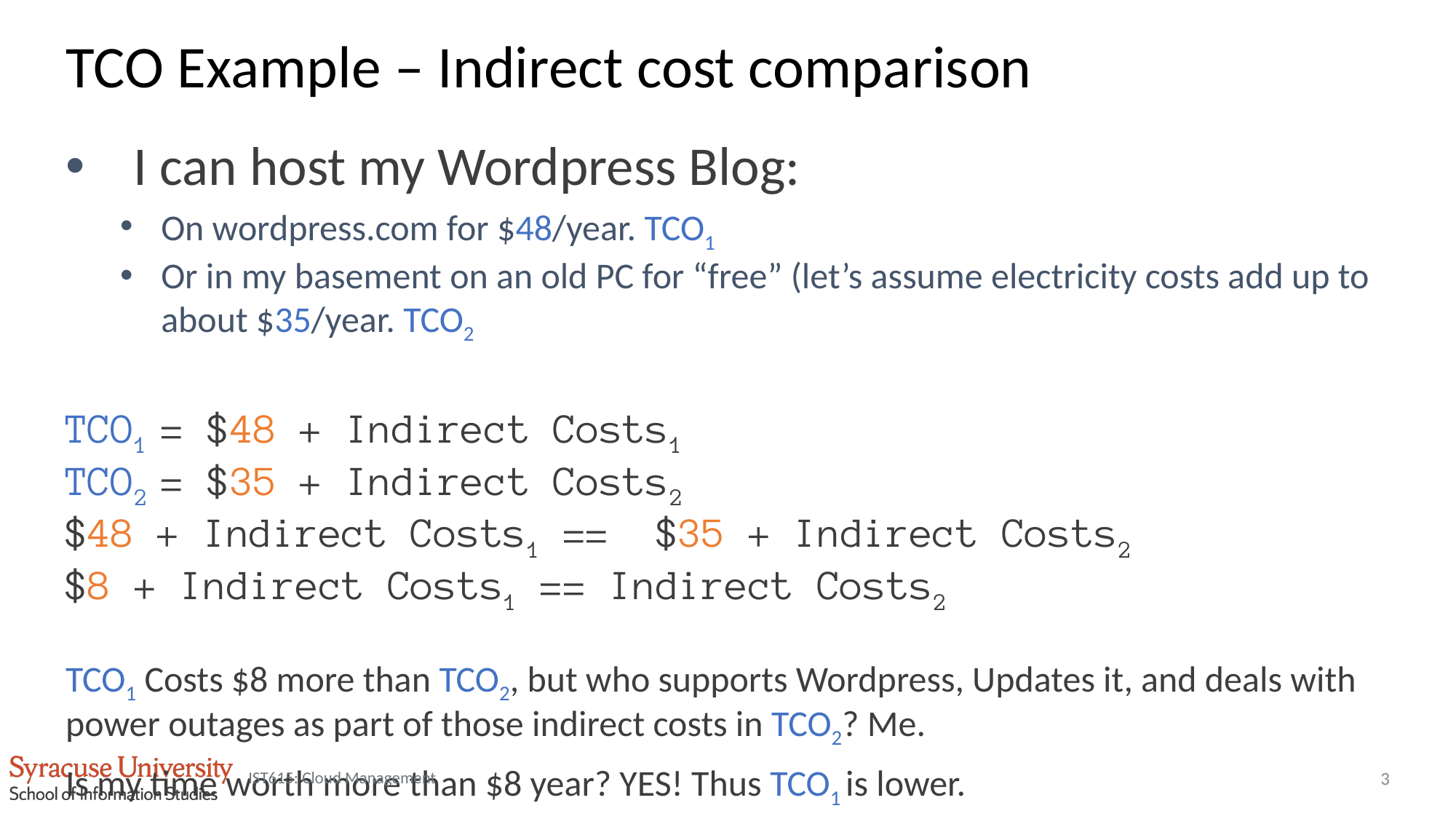

# TCO Example – Indirect cost comparison
I can host my Wordpress Blog:
On wordpress.com for $48/year. TCO1
Or in my basement on an old PC for “free” (let’s assume electricity costs add up to about $35/year. TCO2
TCO1 = $48 + Indirect Costs1
TCO2 = $35 + Indirect Costs2
$48 + Indirect Costs1 ==  $35 + Indirect Costs2
$8 + Indirect Costs1 == Indirect Costs2
TCO1 Costs $8 more than TCO2, but who supports Wordpress, Updates it, and deals with power outages as part of those indirect costs in TCO2? Me.
Is my time worth more than $8 year? YES! Thus TCO1 is lower.
3
IST615: Cloud Management